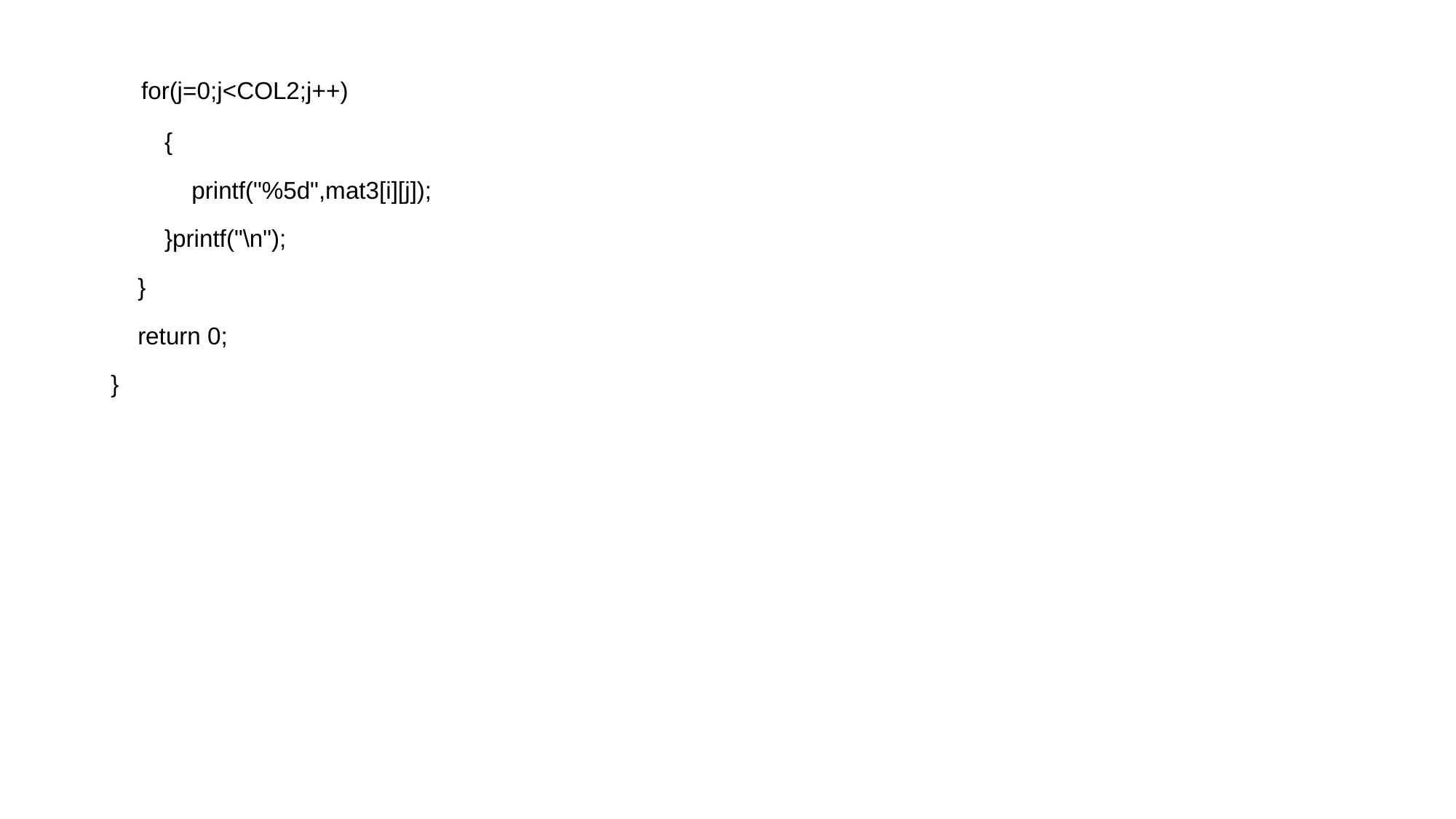

for(j=0;j<COL2;j++)
        {
            printf("%5d",mat3[i][j]);
        }printf("\n");
    }
    return 0;
}